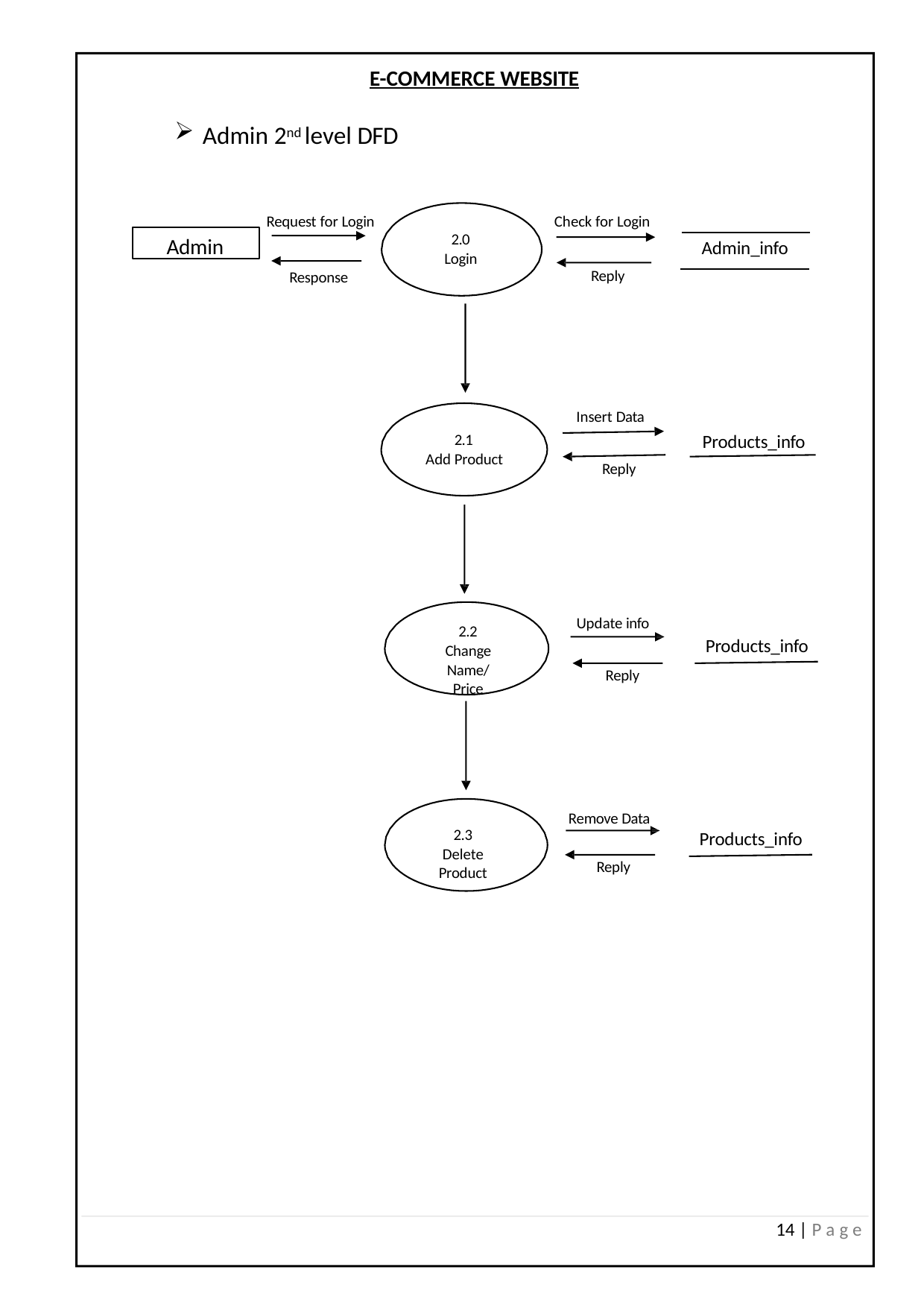

E-COMMERCE WEBSITE

Admin 2nd level DFD

Request for Login
Check for Login
Admin
2.0
Login

Admin_info

Reply
Response

Products_info

Insert Data

2.1
Add Product

Reply

Products_info
Update info
2.2
Change
Name/Price

Reply

Remove Data

Products_info
2.3
Delete Product

Reply
14 | P a g e